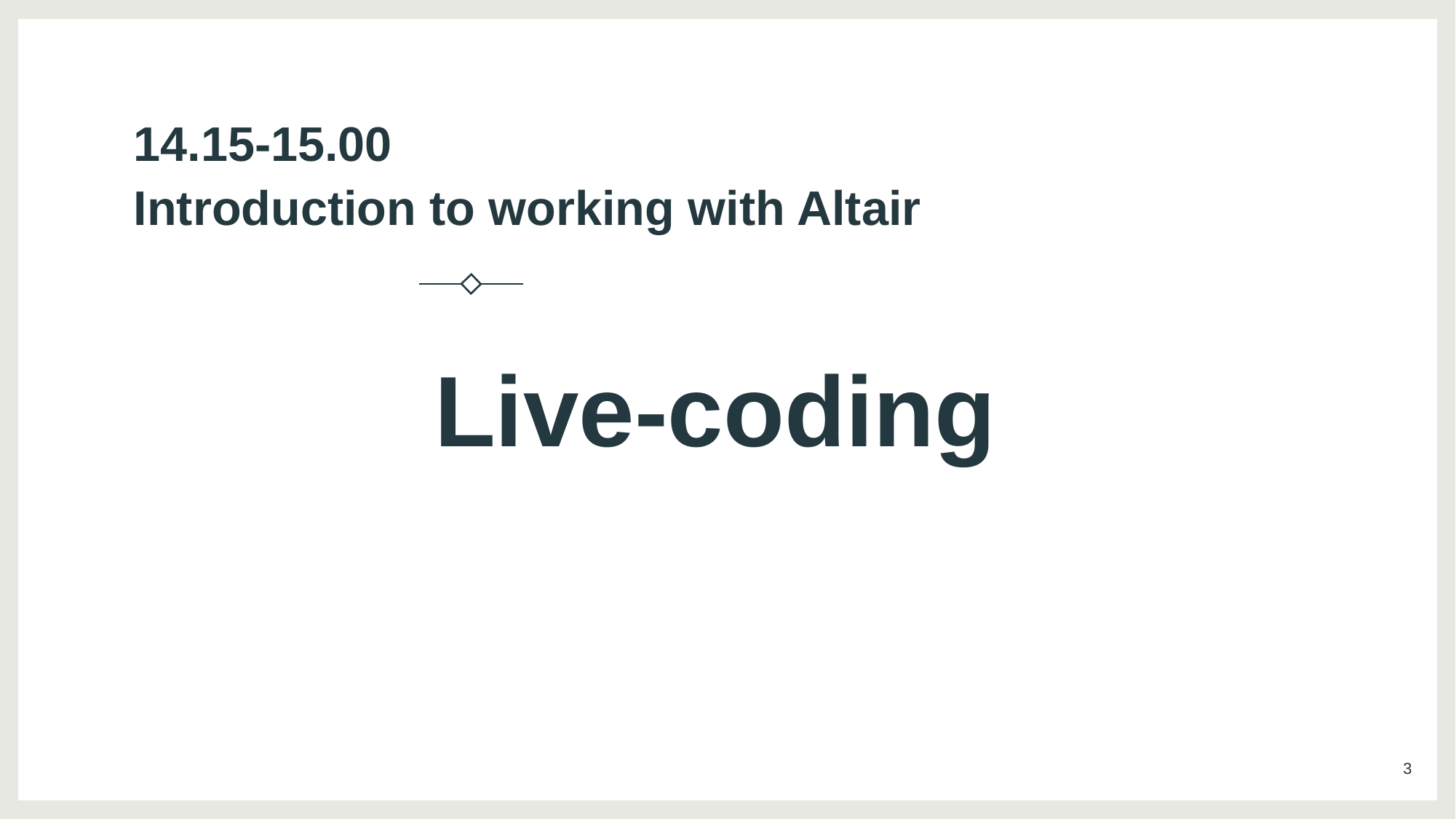

# 14.15-15.00 Introduction to working with Altair

Live-coding

3